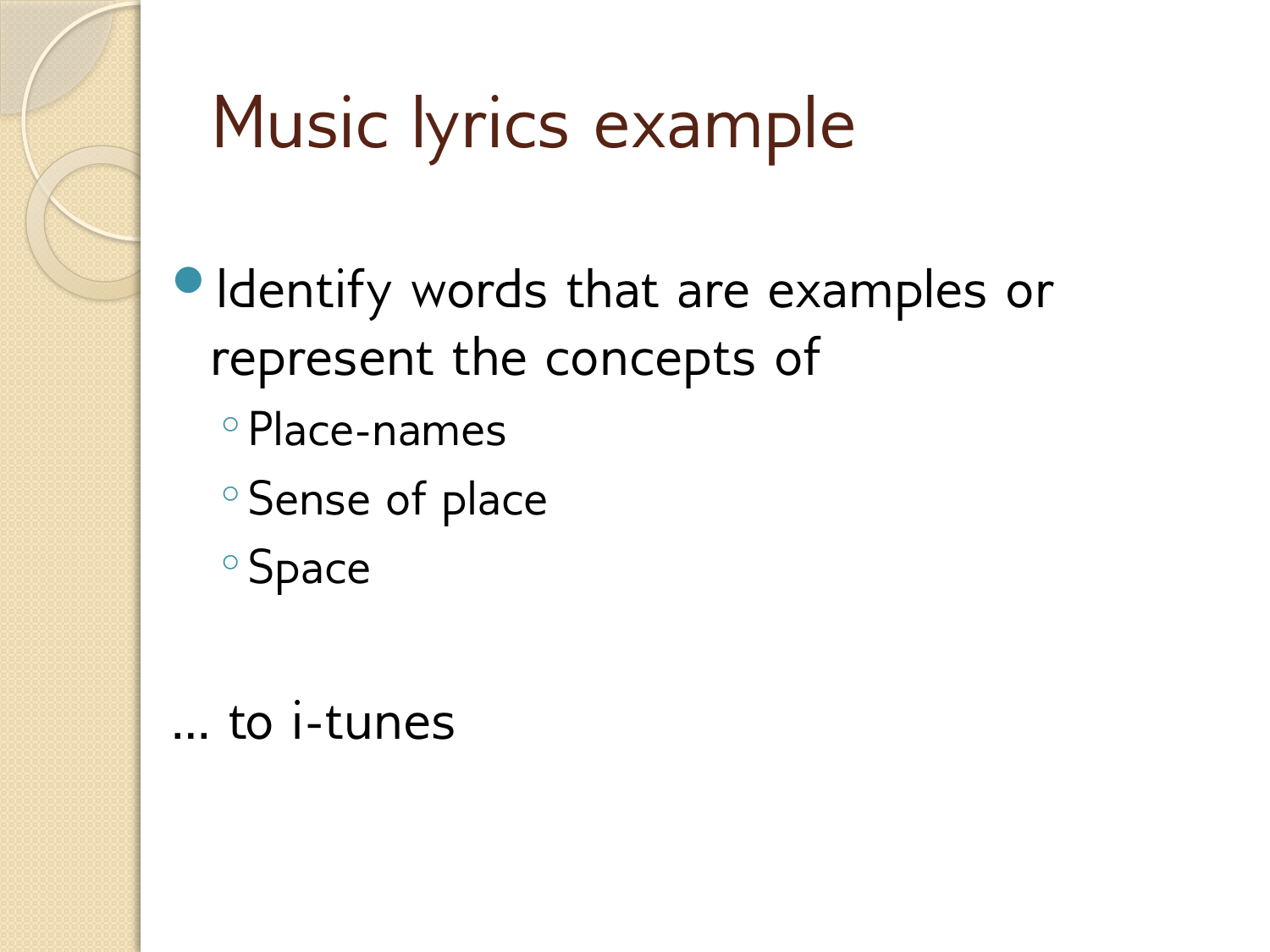

# Music lyrics example
Identify words that are examples or represent the concepts of
Place-names
Sense of place
Space

… to i-tunes